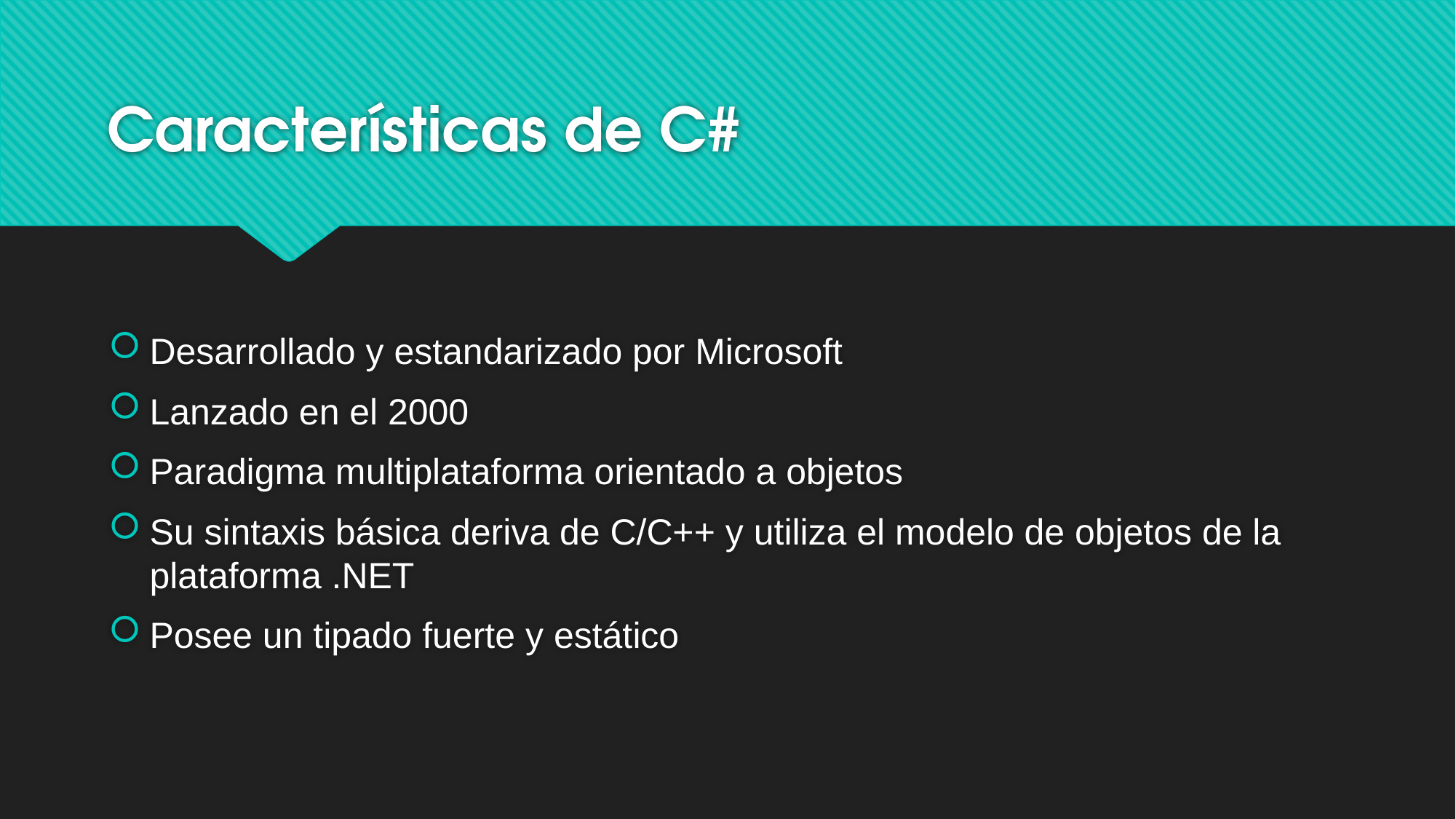

# Características de C#
Desarrollado y estandarizado por Microsoft
Lanzado en el 2000
Paradigma multiplataforma orientado a objetos
Su sintaxis básica deriva de C/C++ y utiliza el modelo de objetos de la plataforma .NET
Posee un tipado fuerte y estático